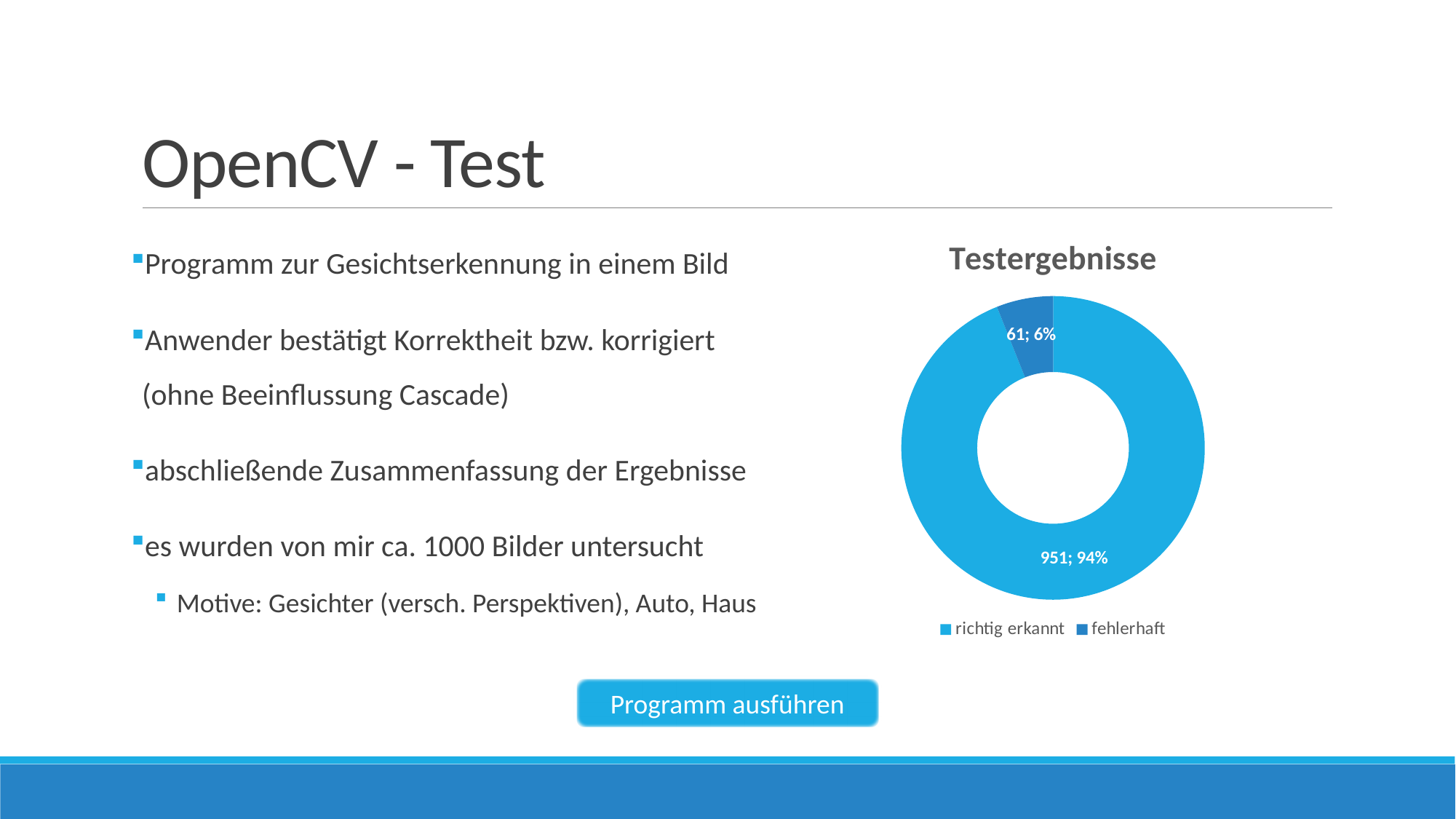

# OpenCV - Test
Programm zur Gesichtserkennung in einem Bild
Anwender bestätigt Korrektheit bzw. korrigiert (ohne Beeinflussung Cascade)
abschließende Zusammenfassung der Ergebnisse
es wurden von mir ca. 1000 Bilder untersucht
Motive: Gesichter (versch. Perspektiven), Auto, Haus

### Chart:

| Category | Testergebnisse |
|---|---|
| richtig erkannt | 951.0 |
| fehlerhaft | 61.0 |
Programm ausführen